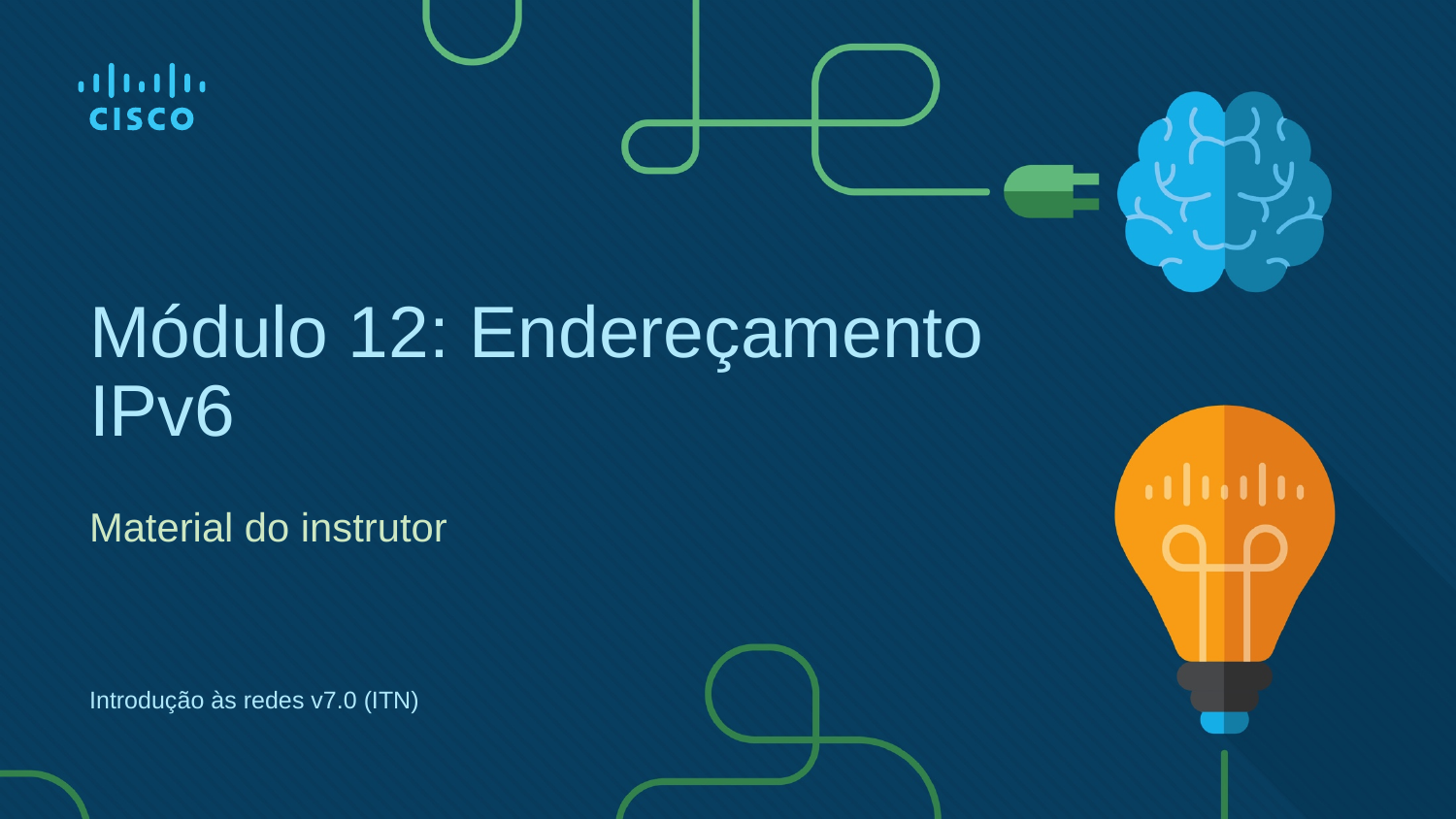

# Módulo 12: Endereçamento IPv6
Material do instrutor
Introdução às redes v7.0 (ITN)